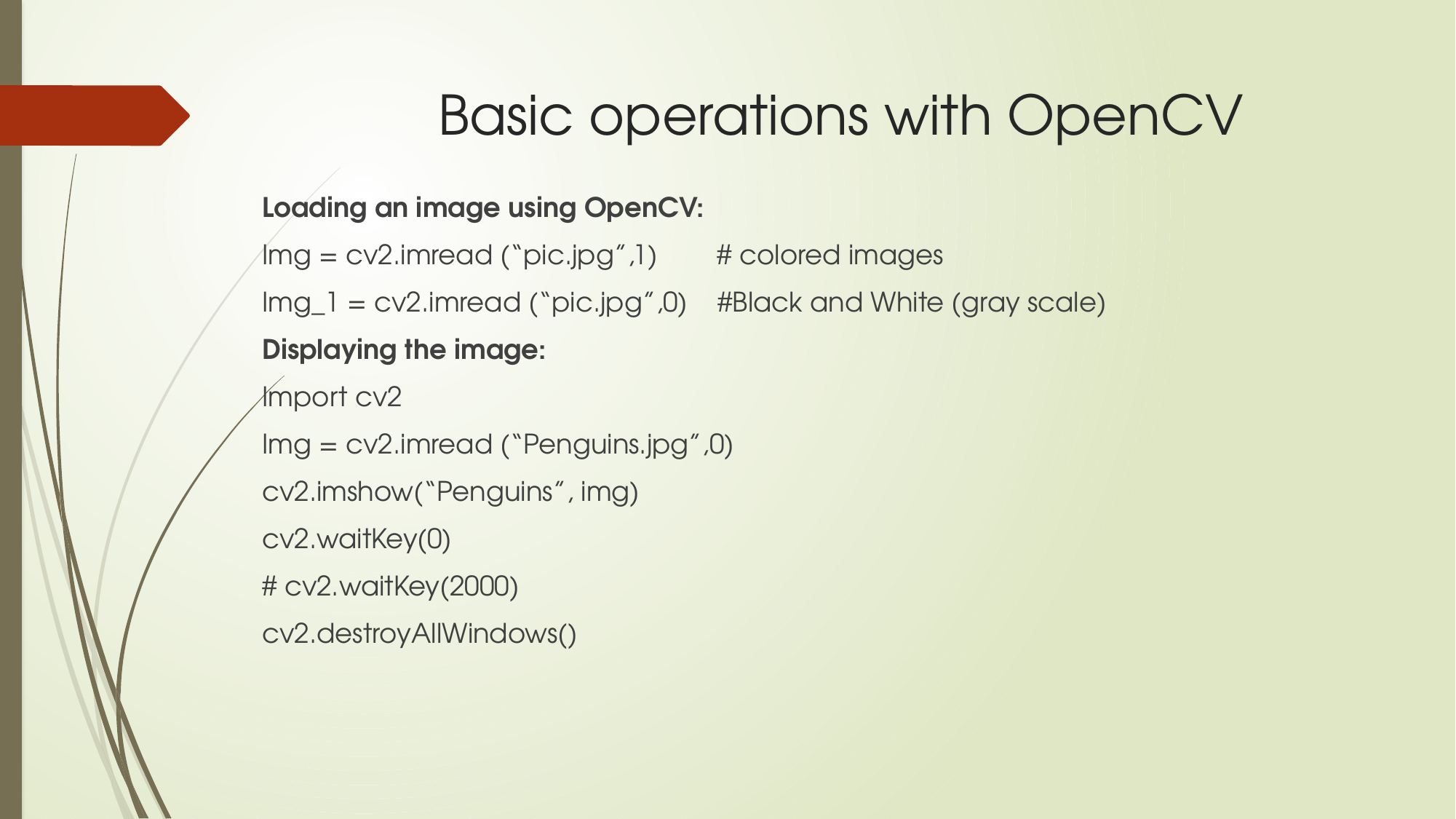

# Basic operations with OpenCV
Loading an image using OpenCV:
Img = cv2.imread (“pic.jpg”,1)        # colored images
Img_1 = cv2.imread (“pic.jpg”,0)    #Black and White (gray scale)
Displaying the image:
Import cv2
Img = cv2.imread (“Penguins.jpg”,0)
cv2.imshow(“Penguins”, img)
cv2.waitKey(0)
# cv2.waitKey(2000)
cv2.destroyAllWindows()